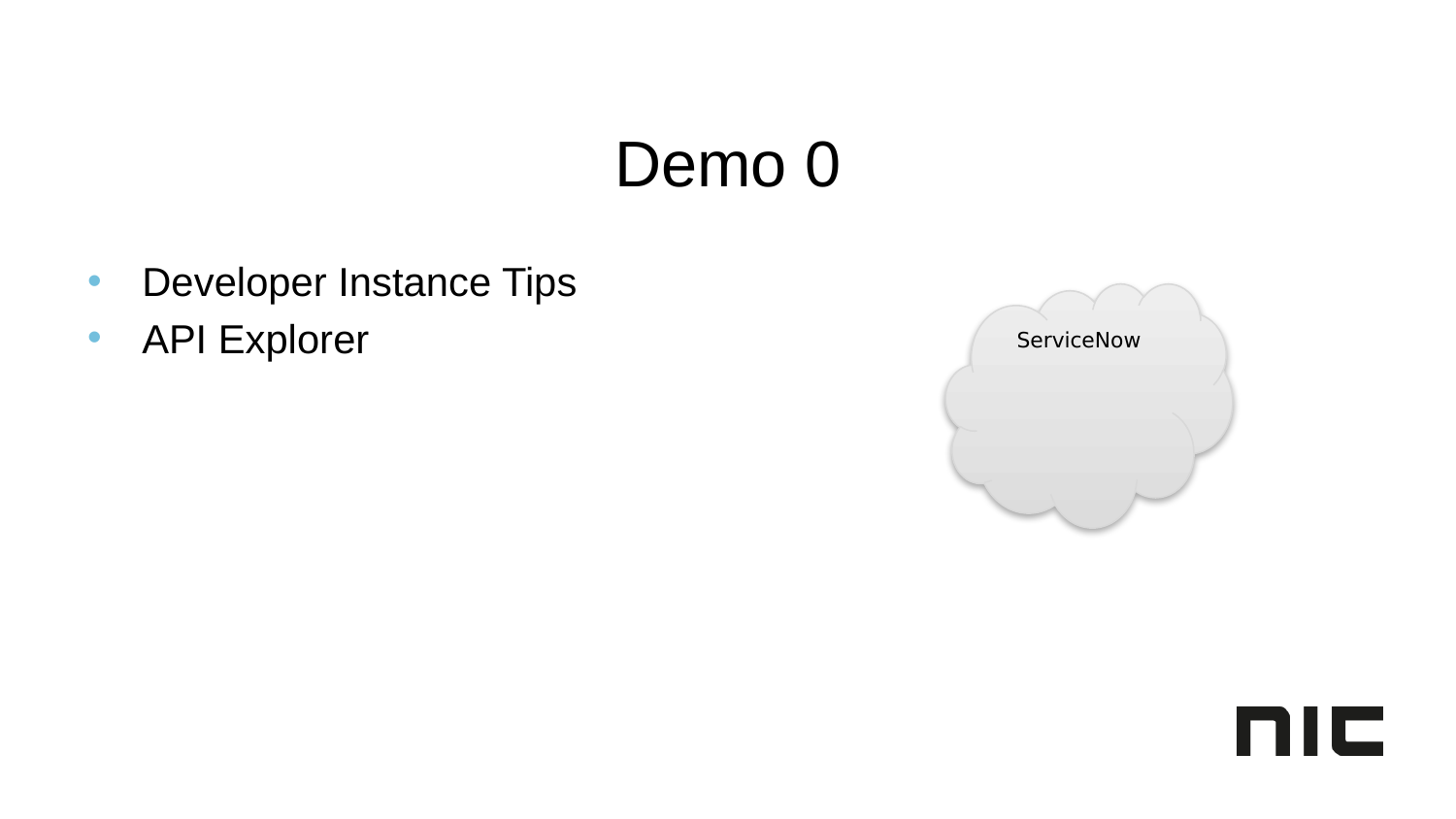

# Demo 0
Developer Instance Tips
API Explorer
ServiceNow